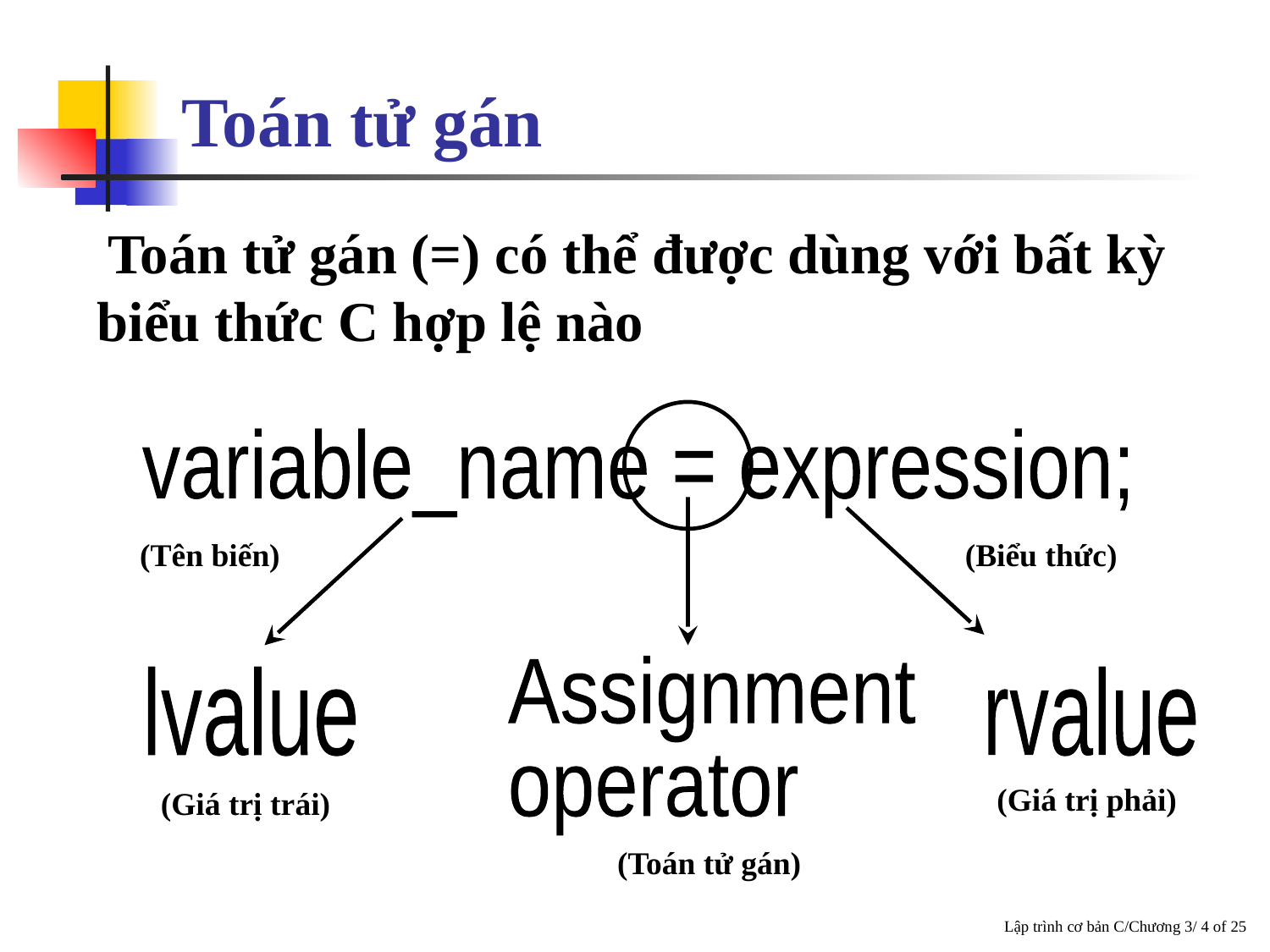

Toán tử gán
 Toán tử gán (=) có thể được dùng với bất kỳ biểu thức C hợp lệ nào

variable_name = expression;

Assignment
operator
lvalue
rvalue
(Tên biến)
(Biểu thức)
(Giá trị phải)
(Giá trị trái)
(Toán tử gán)
Lập trình cơ bản C/Chương 3/ 4 of 25